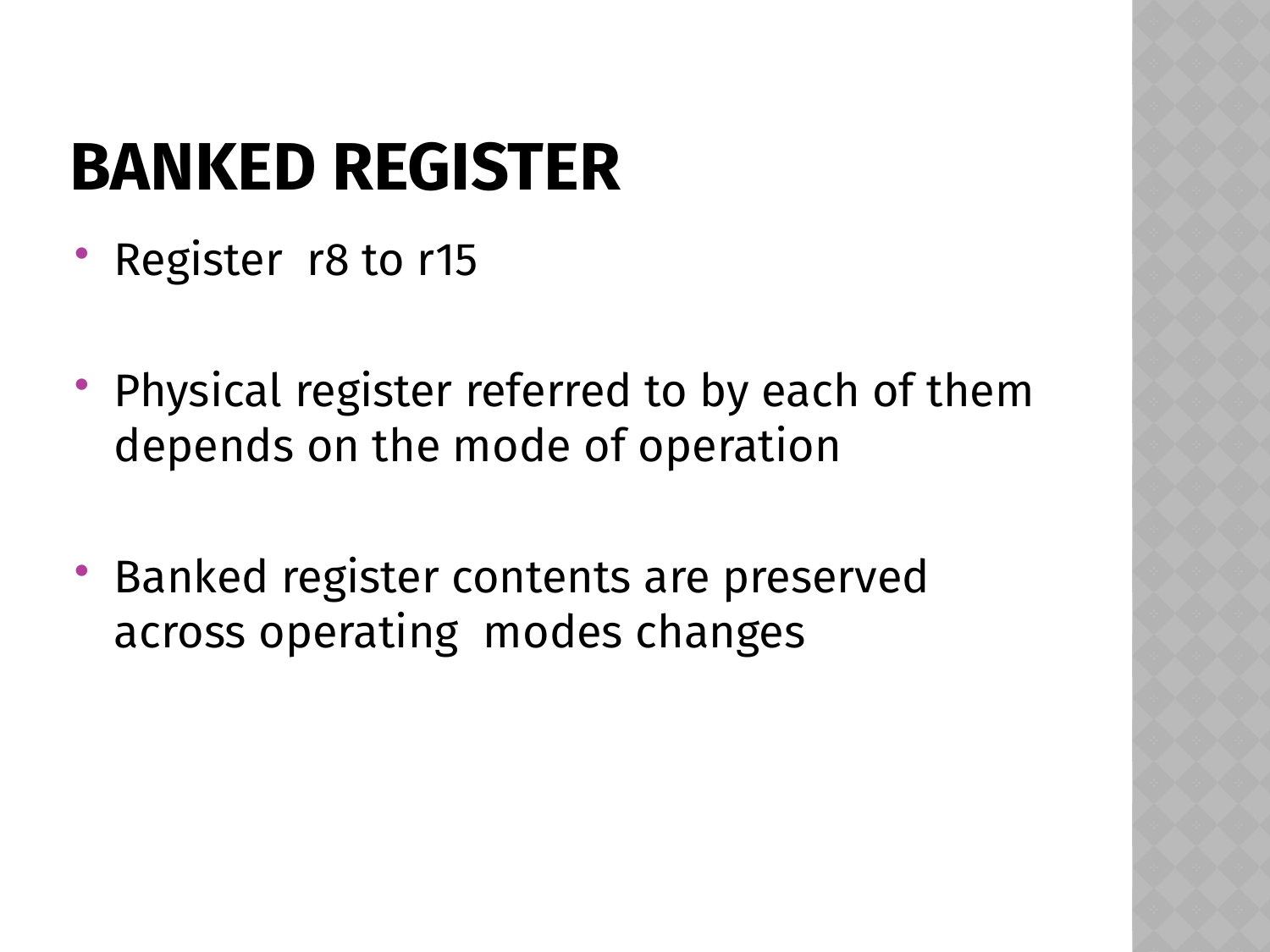

# Banked Register
Register  r8 to r15

Physical register referred to by each of them depends on the mode of operation

Banked register contents are preserved across operating  modes changes